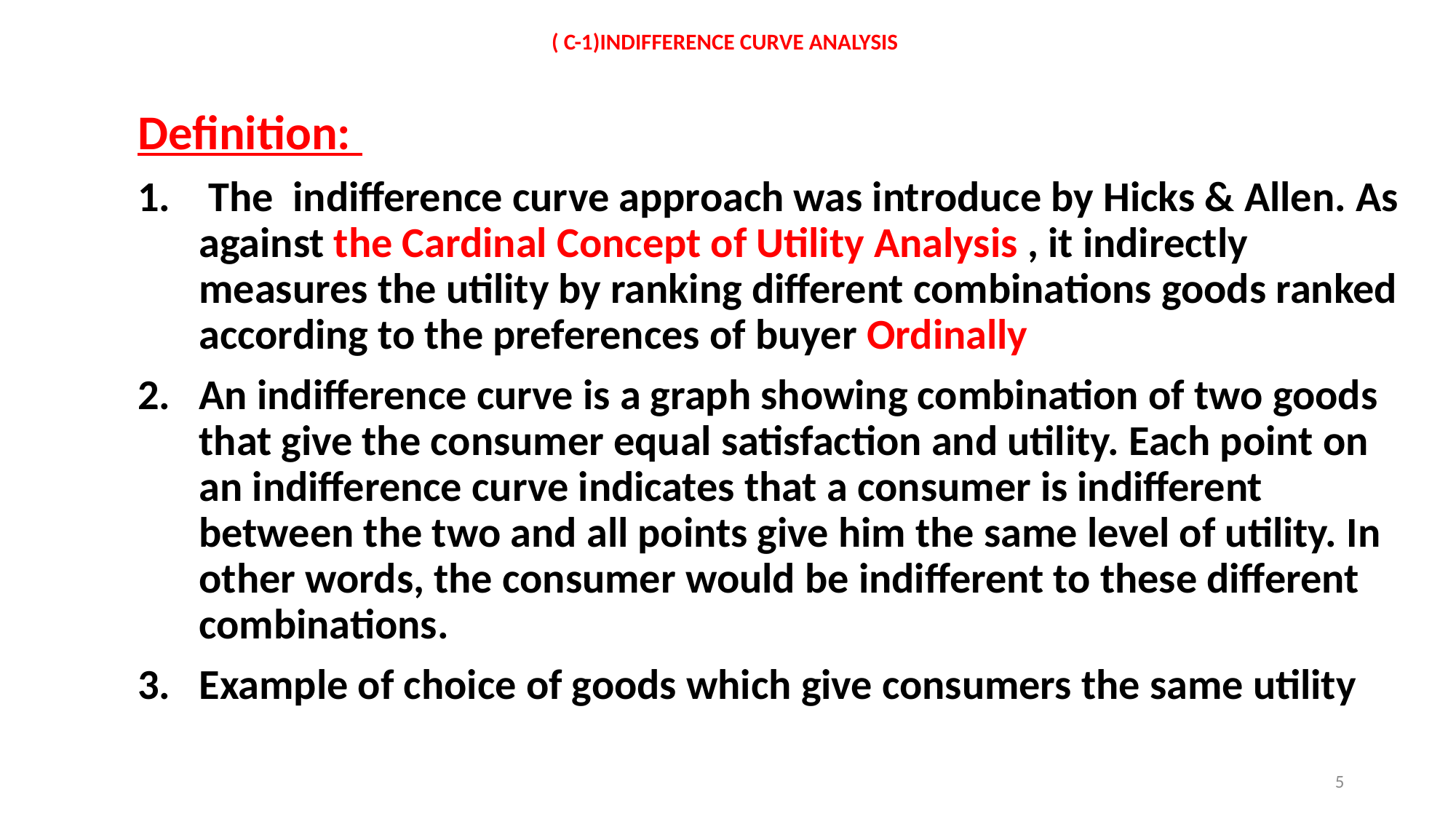

# ( C-1)INDIFFERENCE CURVE ANALYSIS
Definition:
 The  indifference curve approach was introduce by Hicks & Allen. As against the Cardinal Concept of Utility Analysis , it indirectly measures the utility by ranking different combinations goods ranked according to the preferences of buyer Ordinally
An indifference curve is a graph showing combination of two goods that give the consumer equal satisfaction and utility. Each point on an indifference curve indicates that a consumer is indifferent between the two and all points give him the same level of utility. In other words, the consumer would be indifferent to these different combinations.
Example of choice of goods which give consumers the same utility

5